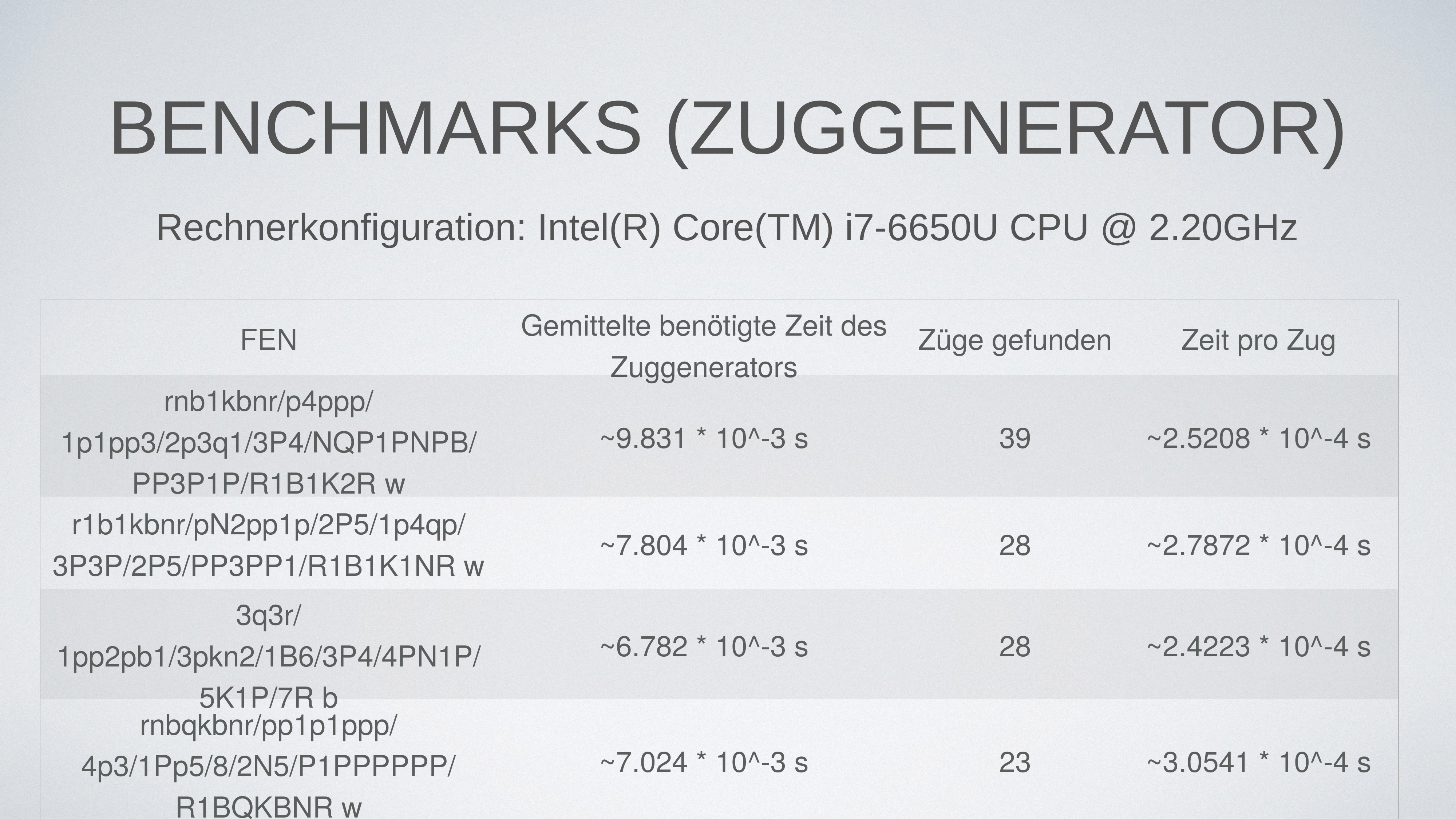

# Benchmarks (Zuggenerator)
Rechnerkonfiguration: Intel(R) Core(TM) i7-6650U CPU @ 2.20GHz
| FEN | Gemittelte benötigte Zeit des Zuggenerators | Züge gefunden | Zeit pro Zug |
| --- | --- | --- | --- |
| rnb1kbnr/p4ppp/1p1pp3/2p3q1/3P4/NQP1PNPB/PP3P1P/R1B1K2R w | ~9.831 \* 10^-3 s | 39 | ~2.5208 \* 10^-4 s |
| r1b1kbnr/pN2pp1p/2P5/1p4qp/3P3P/2P5/PP3PP1/R1B1K1NR w | ~7.804 \* 10^-3 s | 28 | ~2.7872 \* 10^-4 s |
| 3q3r/1pp2pb1/3pkn2/1B6/3P4/4PN1P/5K1P/7R b | ~6.782 \* 10^-3 s | 28 | ~2.4223 \* 10^-4 s |
| rnbqkbnr/pp1p1ppp/4p3/1Pp5/8/2N5/P1PPPPPP/R1BQKBNR w | ~7.024 \* 10^-3 s | 23 | ~3.0541 \* 10^-4 s |